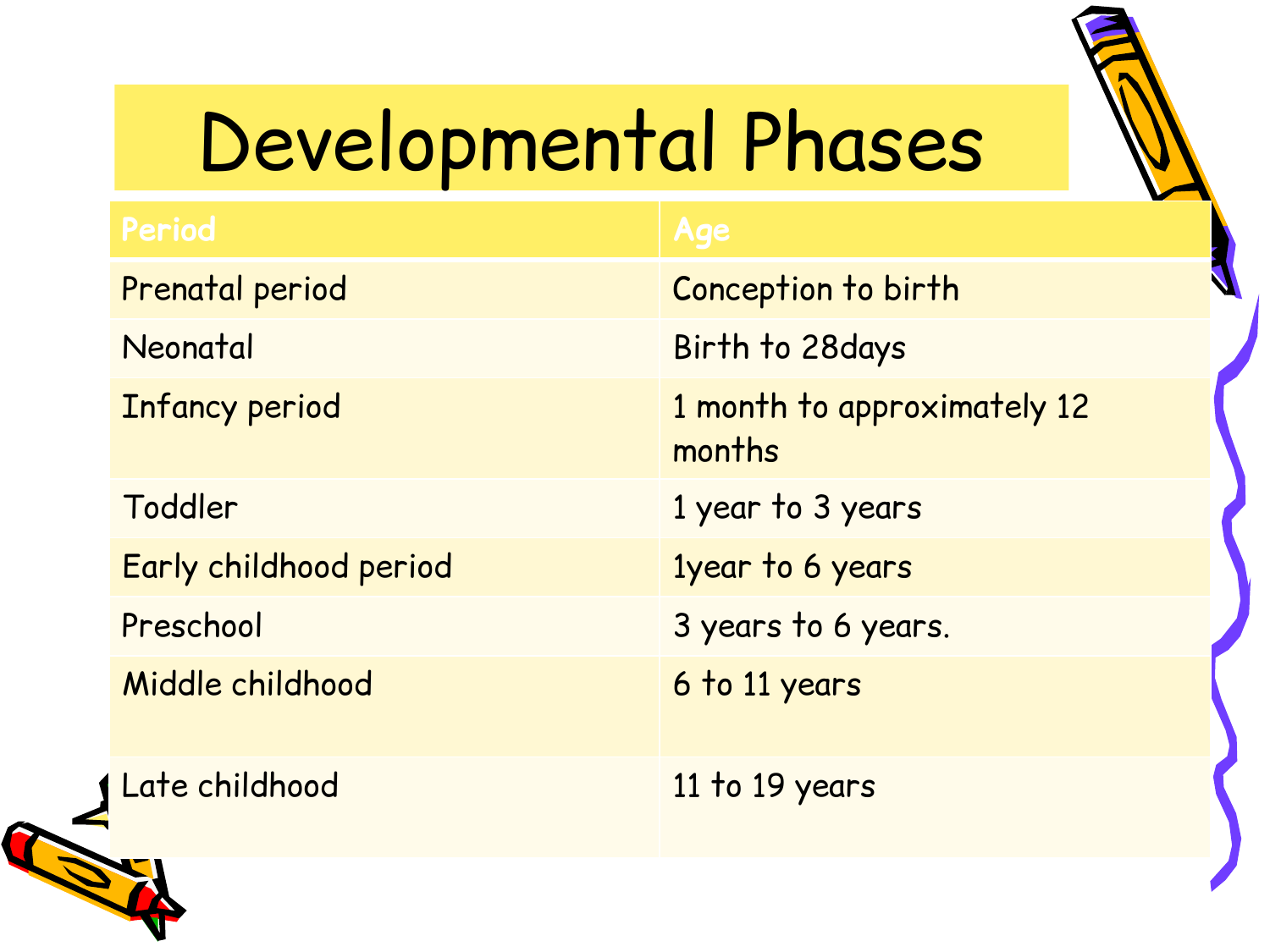

# Developmental Phases
| Period | Age |
| --- | --- |
| Prenatal period | Conception to birth |
| Neonatal | Birth to 28days |
| Infancy period | 1 month to approximately 12 months |
| Toddler | 1 year to 3 years |
| Early childhood period | 1year to 6 years |
| Preschool | 3 years to 6 years. |
| Middle childhood | 6 to 11 years |
| Late childhood | 11 to 19 years |